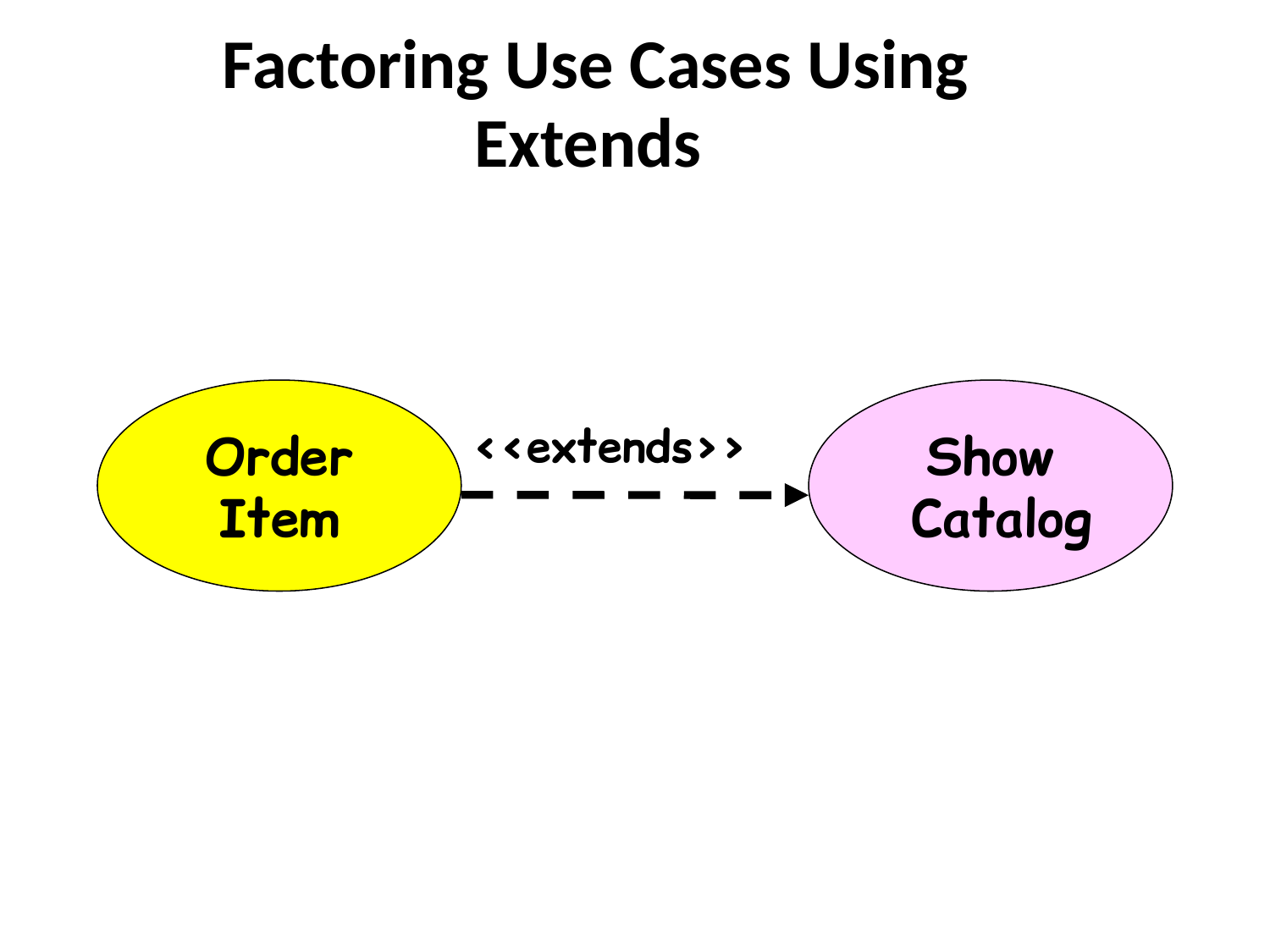

# Factoring Use Cases Using Extends
Order
Item
Show
 Catalog
<<extends>>